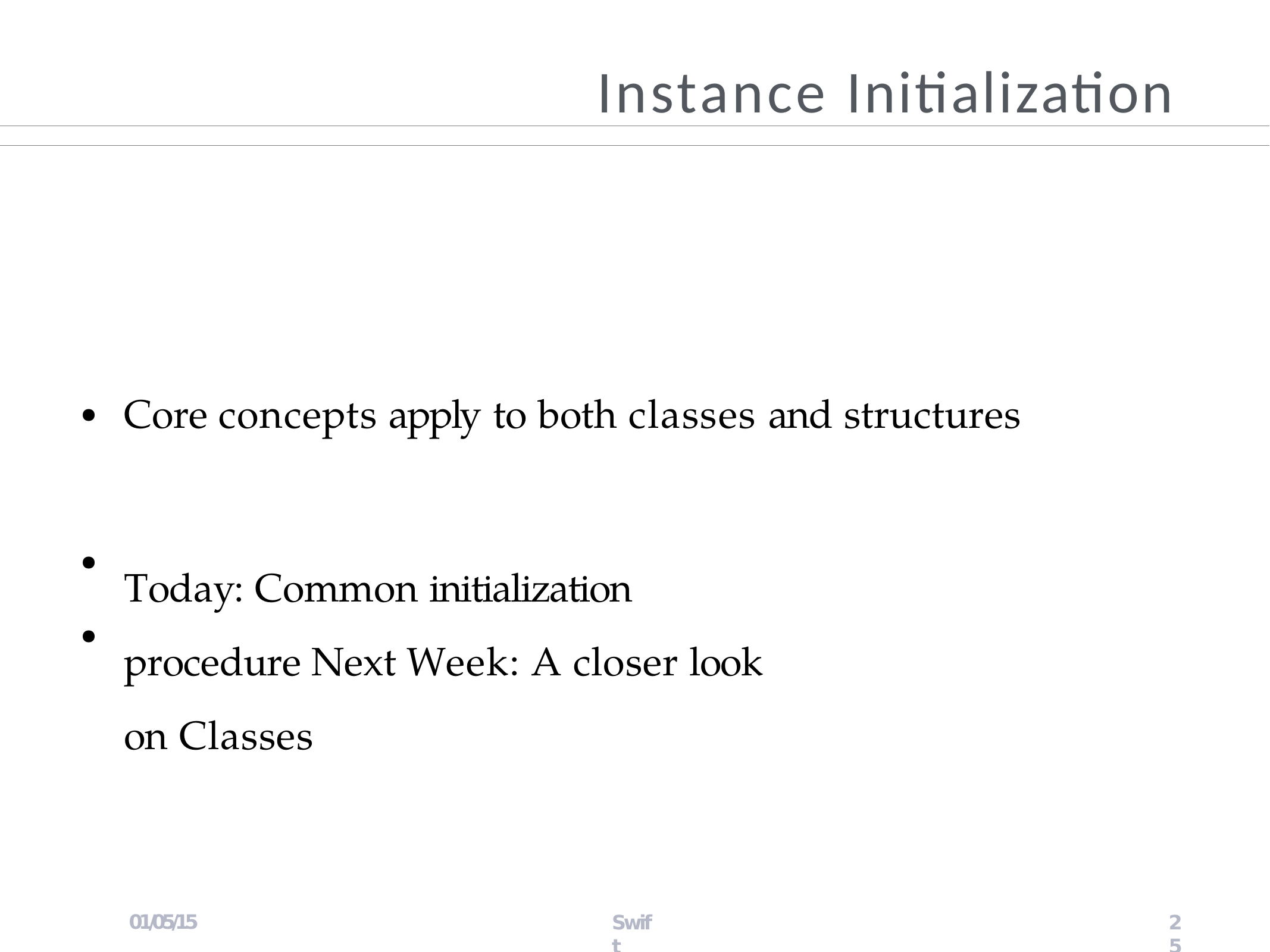

# Instance Initialization
Core concepts apply to both classes and structures
•
Today: Common initialization procedure Next Week: A closer look on Classes
•
•
01/05/15
Swift
25